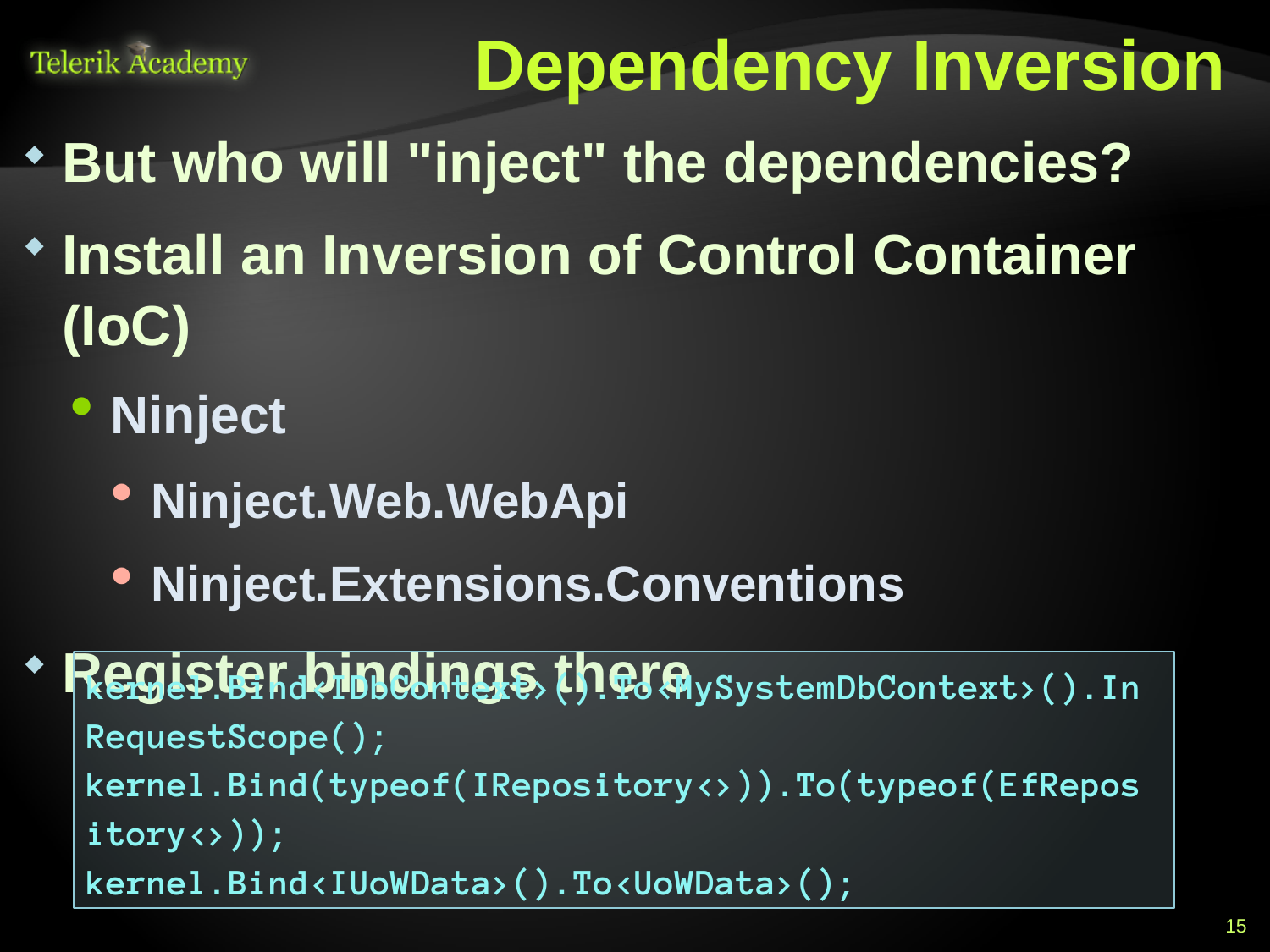

# Dependency Inversion
But who will "inject" the dependencies?
Install an Inversion of Control Container (IoC)
Ninject
Ninject.Web.WebApi
Ninject.Extensions.Conventions
Register bindings there

kernel.Bind<IDbContext>().To<MySystemDbContext>().InRequestScope();      kernel.Bind(typeof(IRepository<>)).To(typeof(EfRepository<>));       kernel.Bind<IUoWData>().To<UoWData>();
15